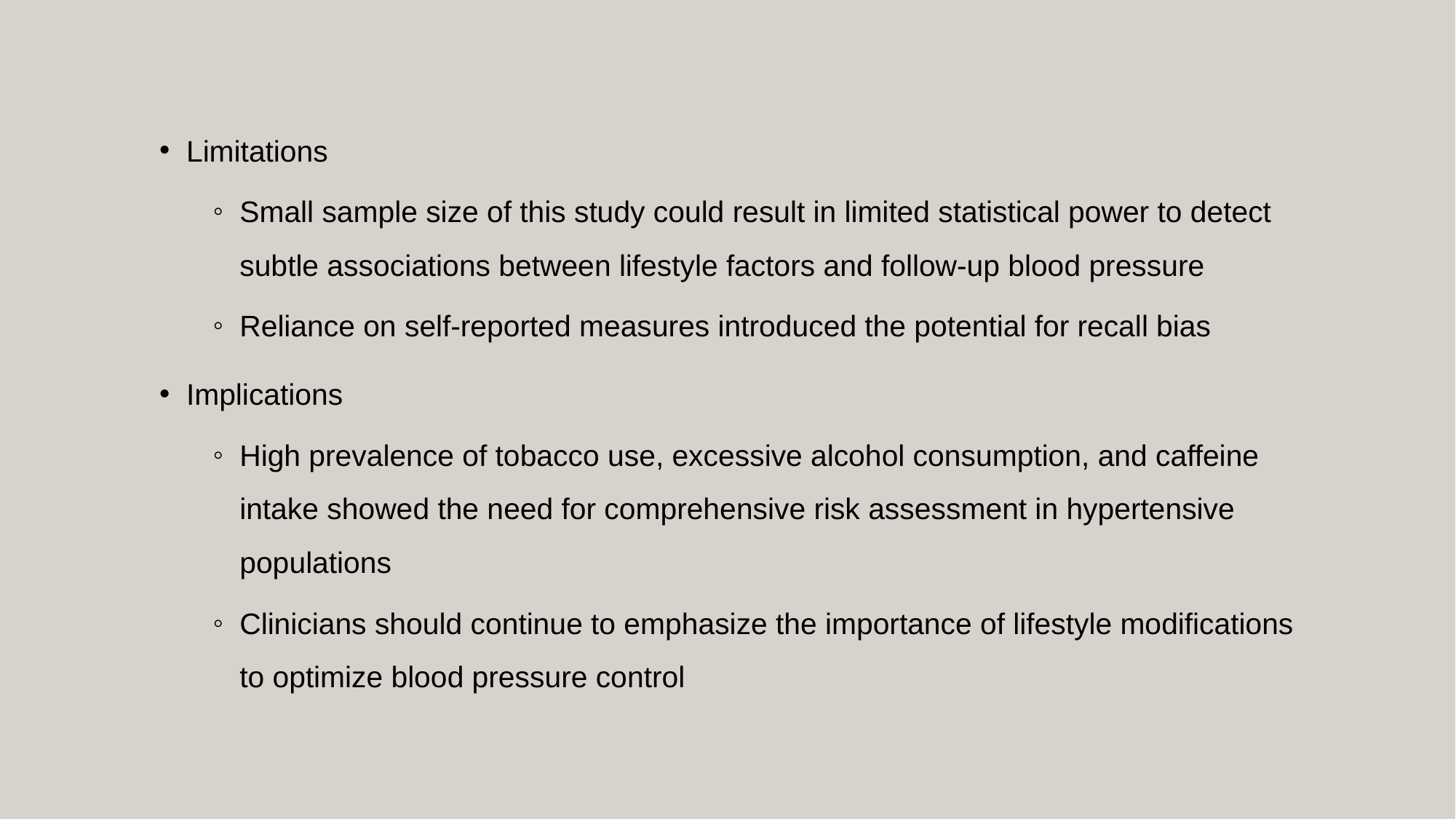

Limitations
Small sample size of this study could result in limited statistical power to detect subtle associations between lifestyle factors and follow-up blood pressure
Reliance on self-reported measures introduced the potential for recall bias
Implications
High prevalence of tobacco use, excessive alcohol consumption, and caffeine intake showed the need for comprehensive risk assessment in hypertensive populations
Clinicians should continue to emphasize the importance of lifestyle modifications to optimize blood pressure control